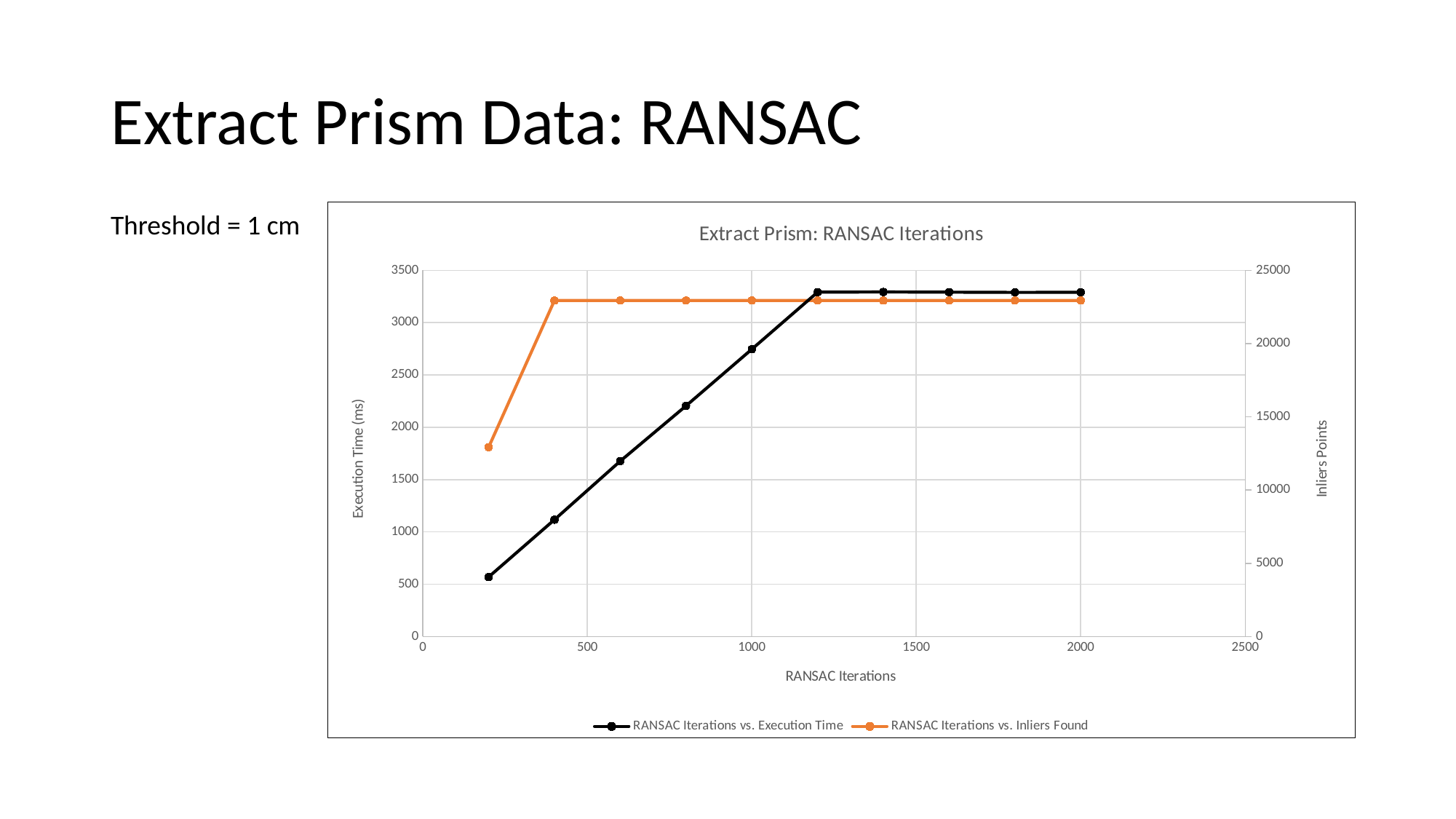

# Extract Prism Data: RANSAC
Threshold = 1 cm

### Chart: Extract Prism: RANSAC Iterations

| Category |  |  |
|---|---|---|